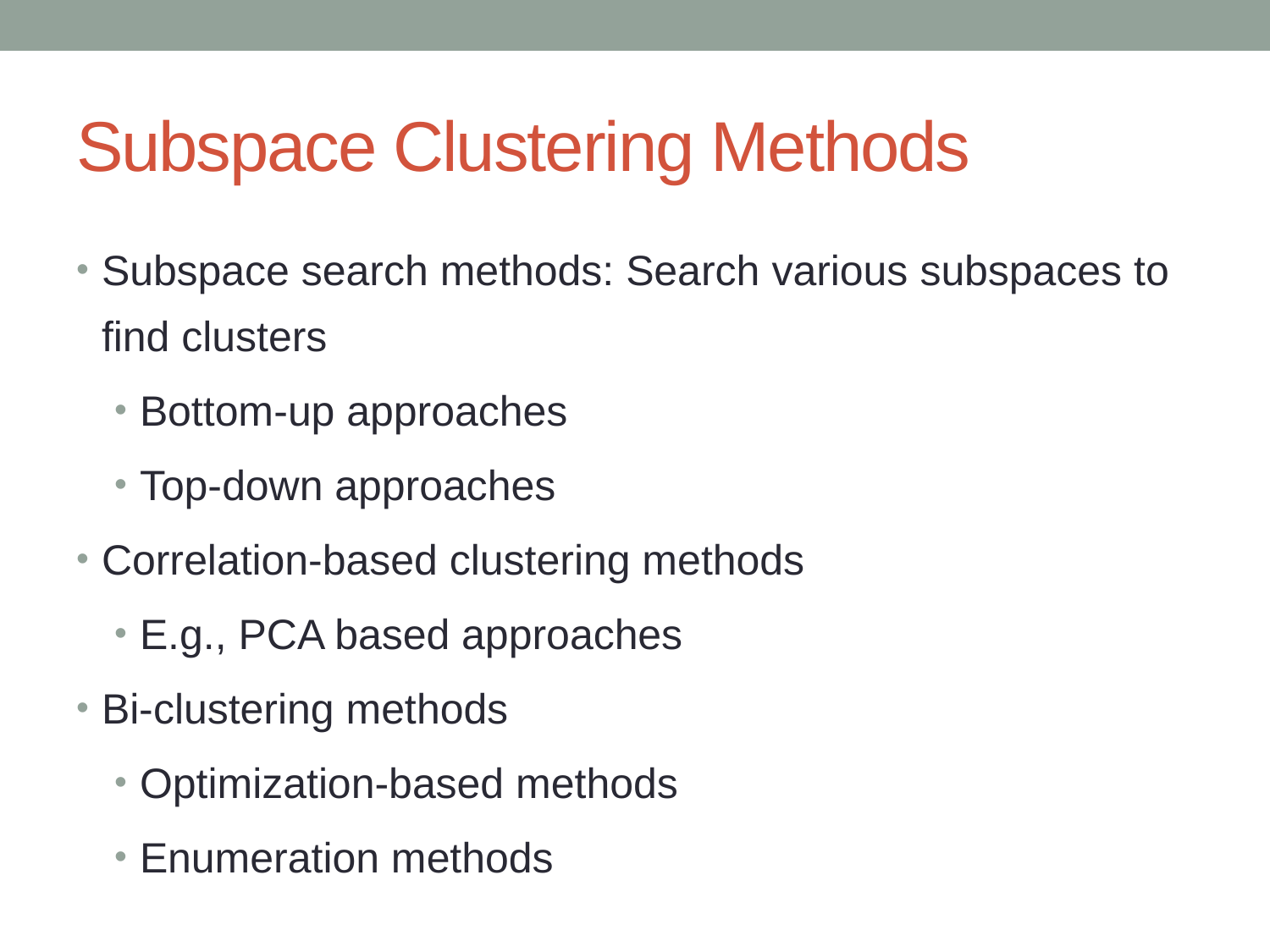

# Subspace Clustering Methods
Subspace search methods: Search various subspaces to find clusters
Bottom-up approaches
Top-down approaches
Correlation-based clustering methods
E.g., PCA based approaches
Bi-clustering methods
Optimization-based methods
Enumeration methods